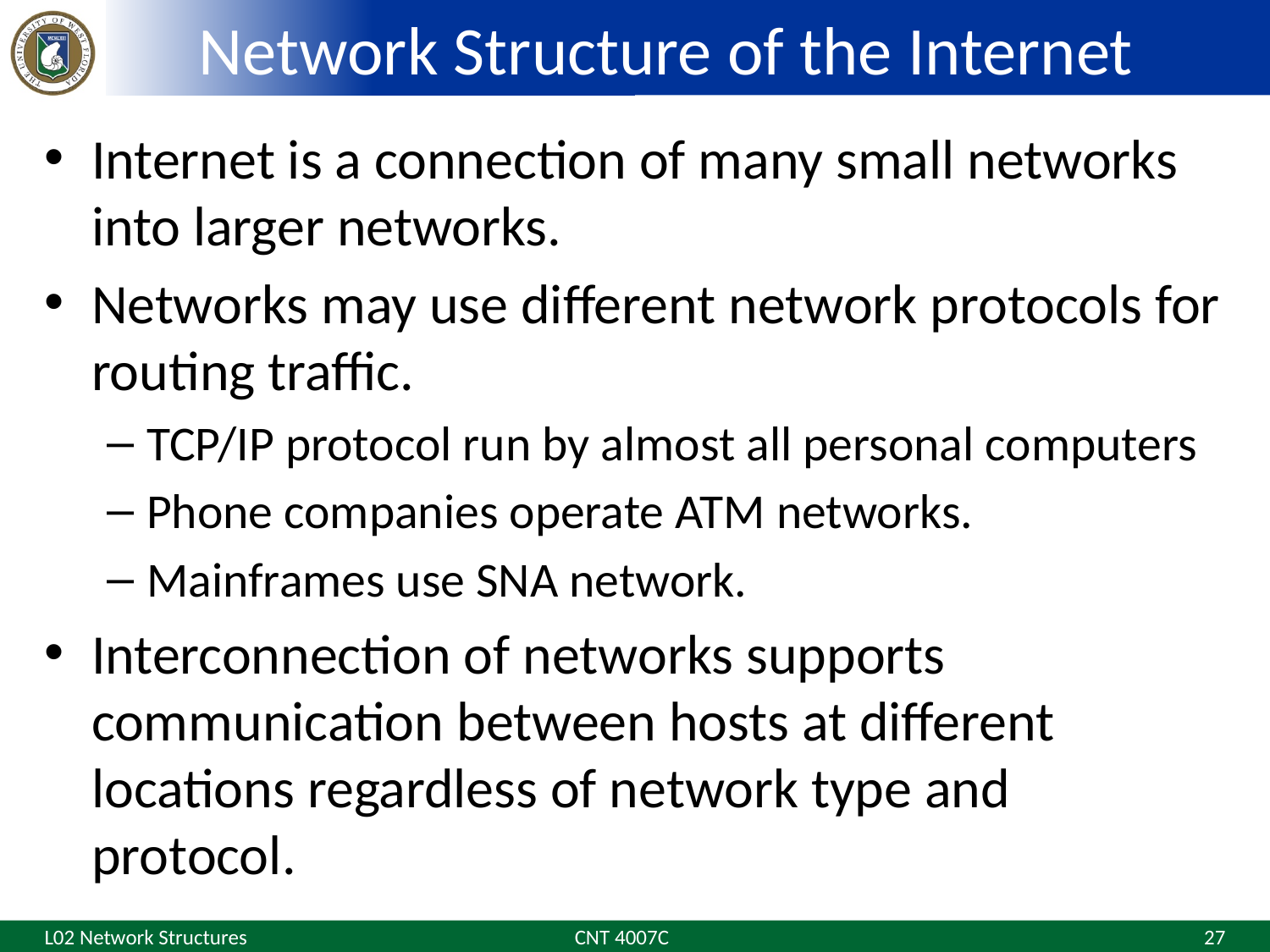

# Network Structure of the Internet
Internet is a connection of many small networks into larger networks.
Networks may use different network protocols for routing traffic.
TCP/IP protocol run by almost all personal computers
Phone companies operate ATM networks.
Mainframes use SNA network.
Interconnection of networks supports communication between hosts at different locations regardless of network type and protocol.
L02 Network Structures
CNT 4007C
27